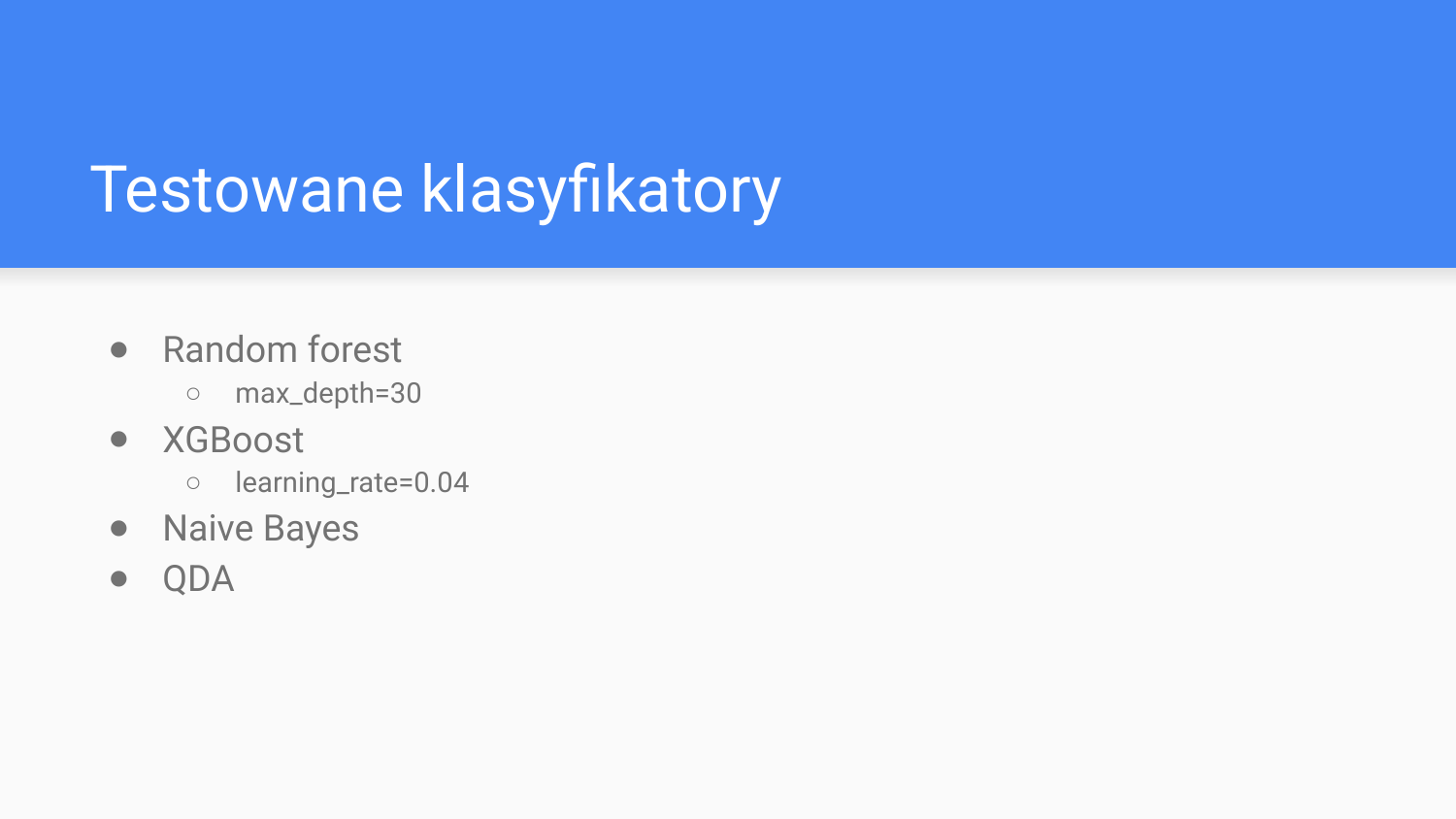

# Testowane klasyfikatory
Random forest
max_depth=30
XGBoost
learning_rate=0.04
Naive Bayes
QDA